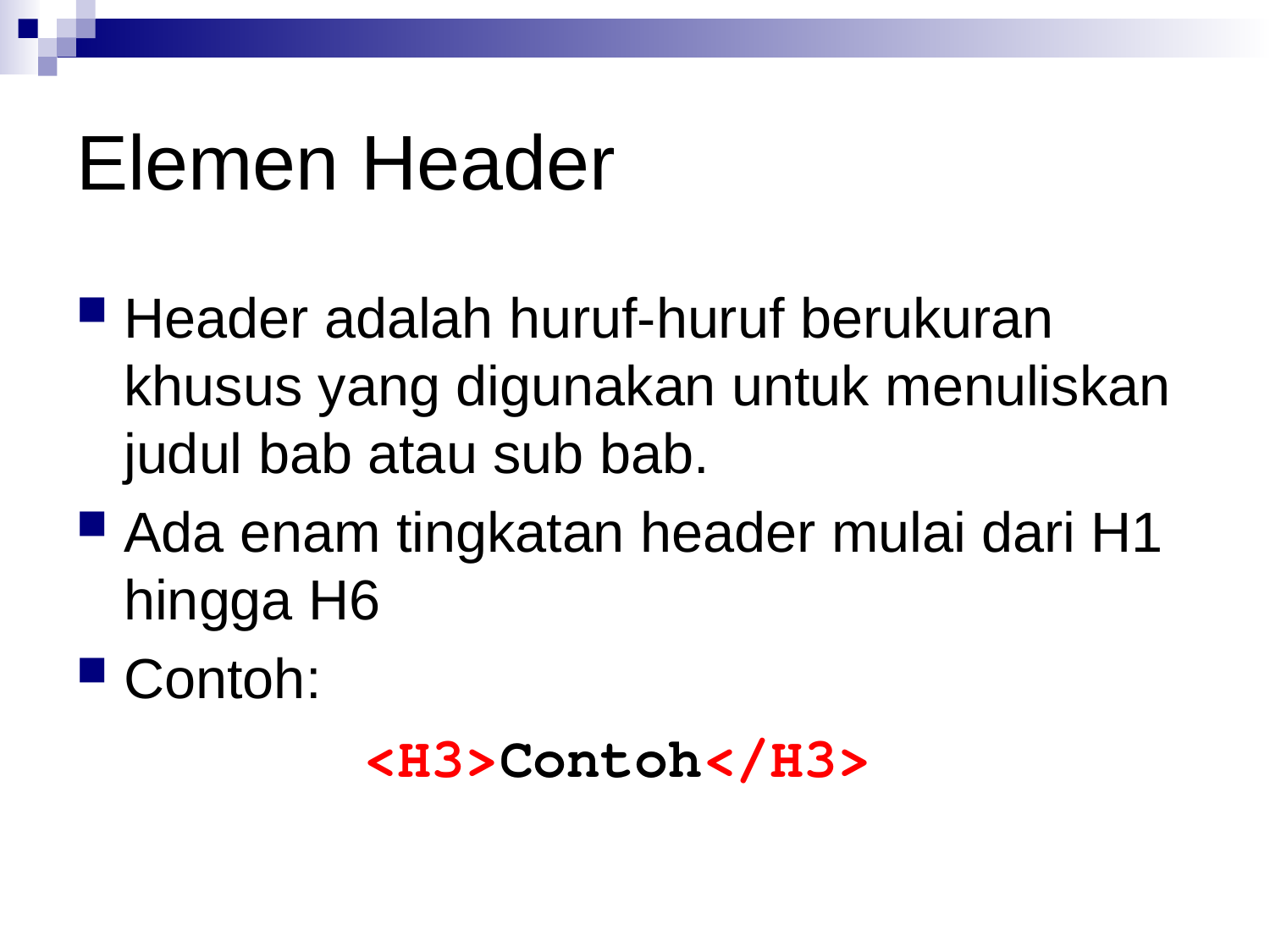

# Elemen Header
Header adalah huruf-huruf berukuran khusus yang digunakan untuk menuliskan judul bab atau sub bab.
Ada enam tingkatan header mulai dari H1 hingga H6
Contoh:
<H3>Contoh</H3>